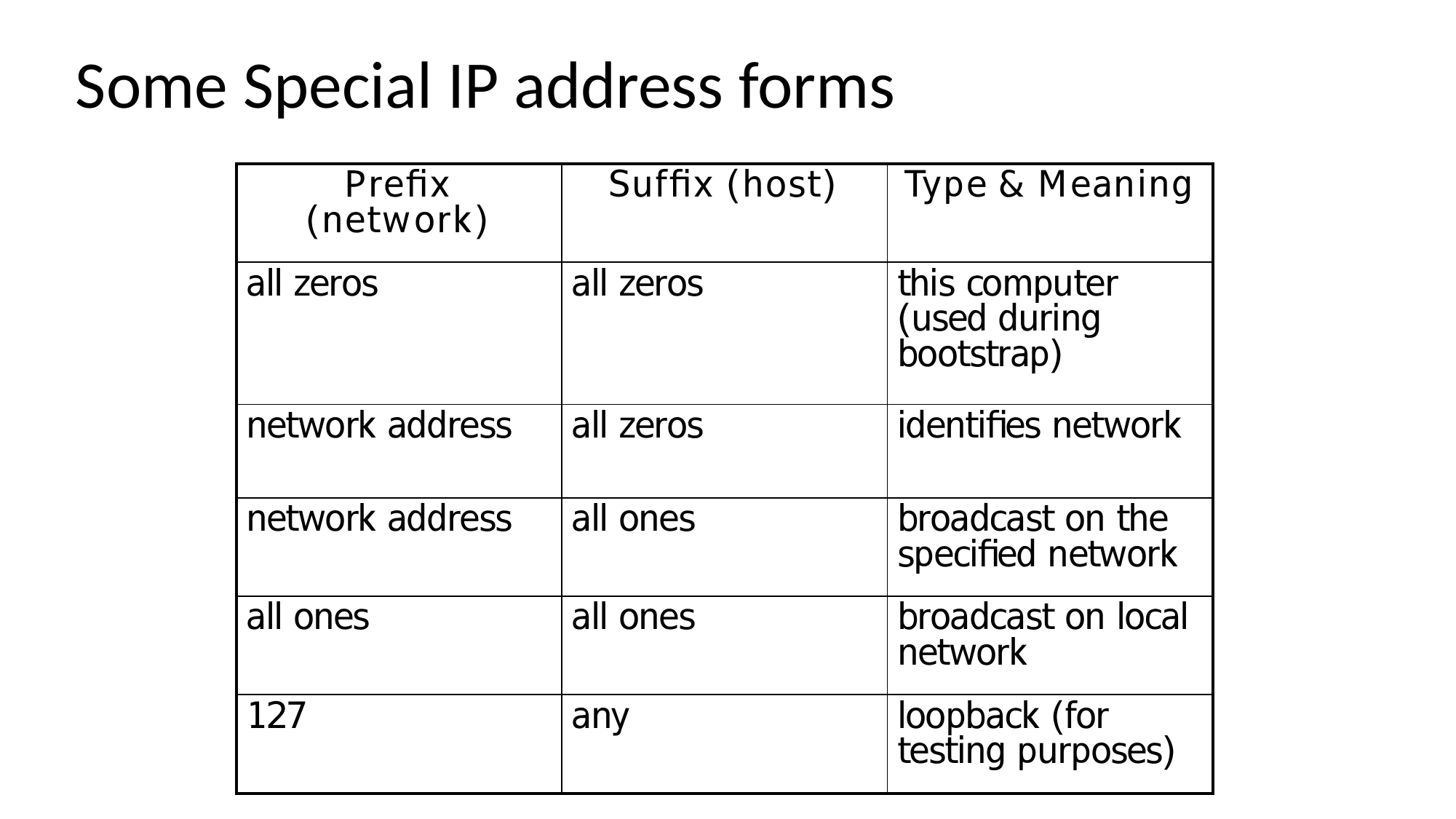

# Some Special IP address forms
| Prefix (network) | Suffix (host) | Type & Meaning |
| --- | --- | --- |
| all zeros | all zeros | this computer (used during bootstrap) |
| network address | all zeros | identifies network |
| network address | all ones | broadcast on the specified network |
| all ones | all ones | broadcast on local network |
| 127 | any | loopback (for testing purposes) |